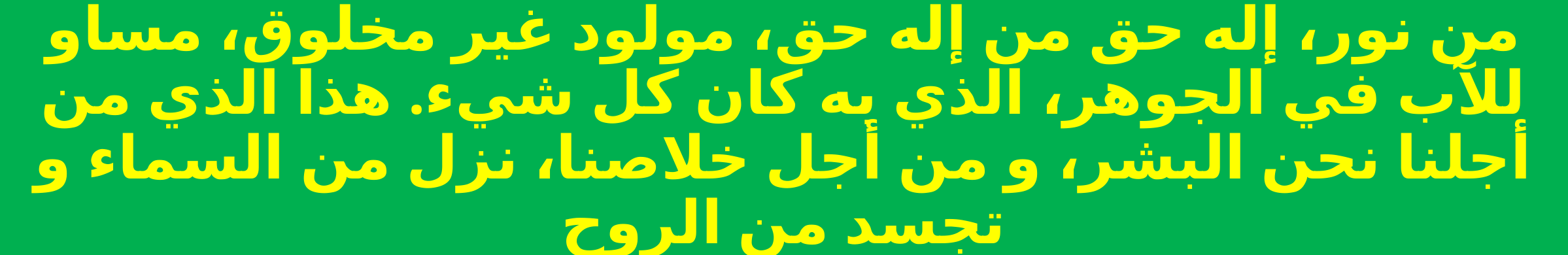

من نور، إله حق من إله حق، مولود غير مخلوق، مساو للآب في الجوهر، الذي به كان كل شيء. هذا الذي من أجلنا نحن البشر، و من أجل خلاصنا، نزل من السماء و تجسد من الروح